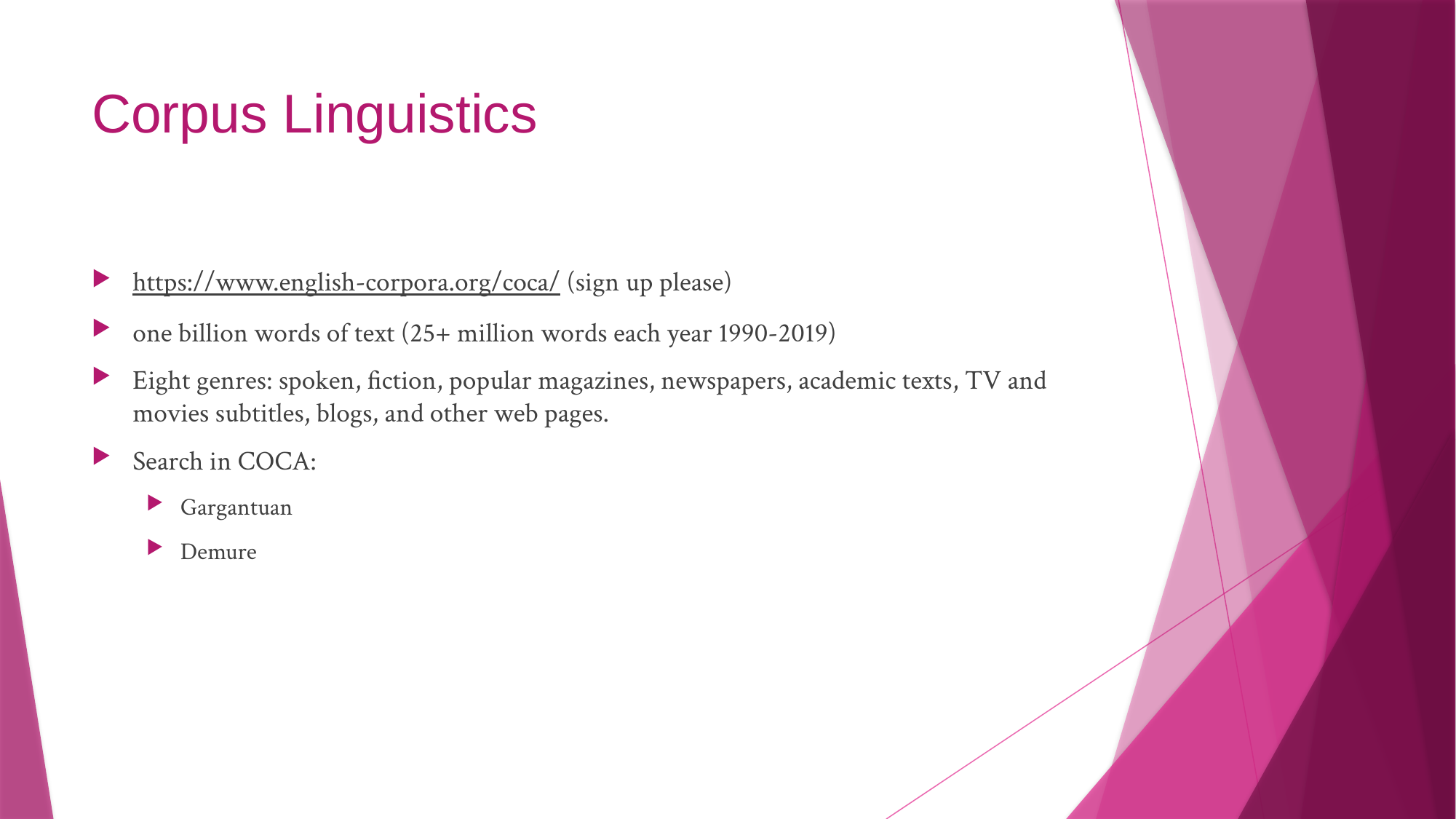

# Corpus Linguistics
https://www.english-corpora.org/coca/ (sign up please)
one billion words of text (25+ million words each year 1990-2019)
Eight genres: spoken, fiction, popular magazines, newspapers, academic texts, TV and movies subtitles, blogs, and other web pages.
Search in COCA:
Gargantuan
Demure